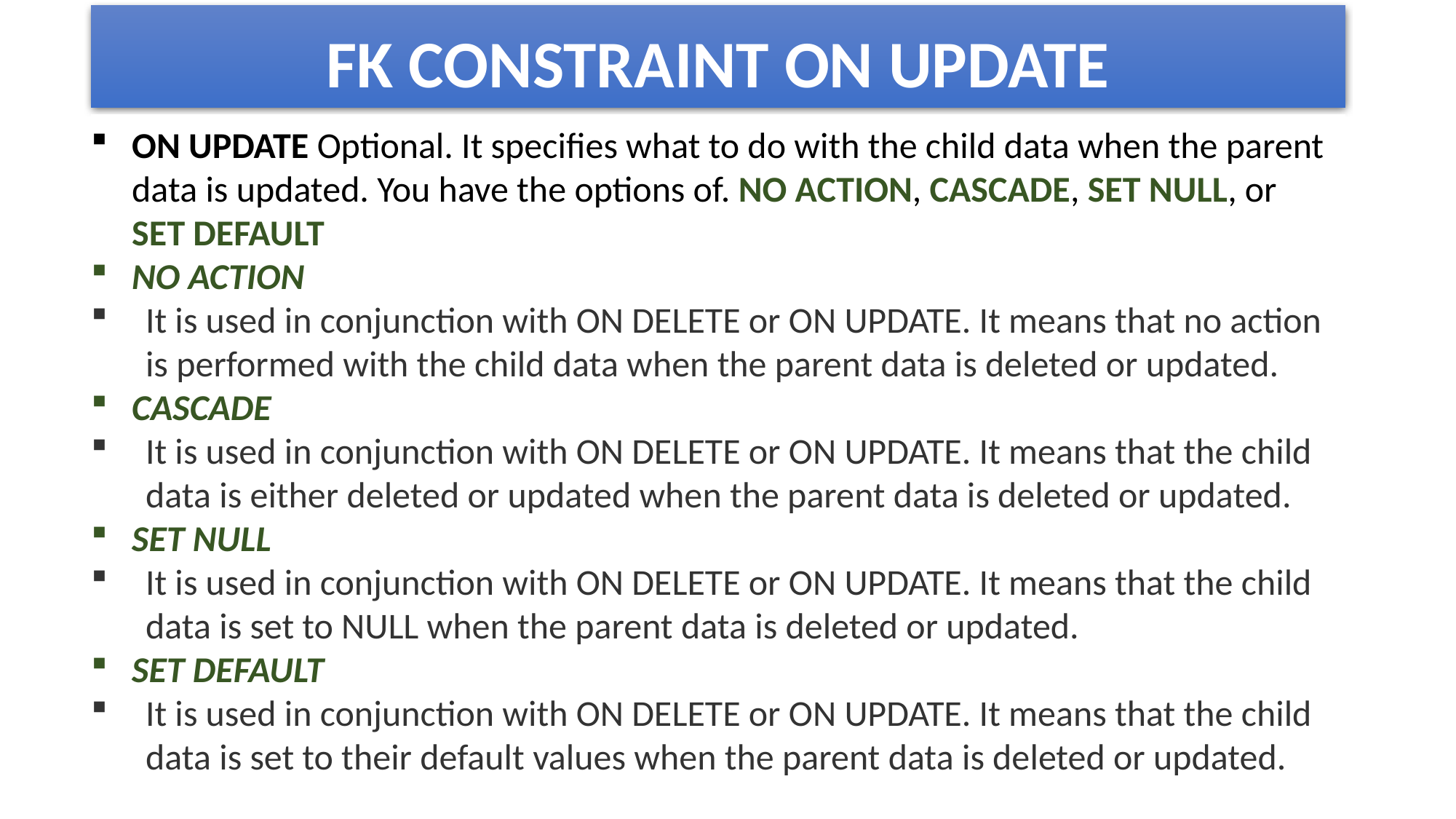

# FK CONSTRAINT ON UPDATE
ON UPDATE Optional. It specifies what to do with the child data when the parent data is updated. You have the options of. NO ACTION, CASCADE, SET NULL, or SET DEFAULT
NO ACTION
It is used in conjunction with ON DELETE or ON UPDATE. It means that no action is performed with the child data when the parent data is deleted or updated.
CASCADE
It is used in conjunction with ON DELETE or ON UPDATE. It means that the child data is either deleted or updated when the parent data is deleted or updated.
SET NULL
It is used in conjunction with ON DELETE or ON UPDATE. It means that the child data is set to NULL when the parent data is deleted or updated.
SET DEFAULT
It is used in conjunction with ON DELETE or ON UPDATE. It means that the child data is set to their default values when the parent data is deleted or updated.